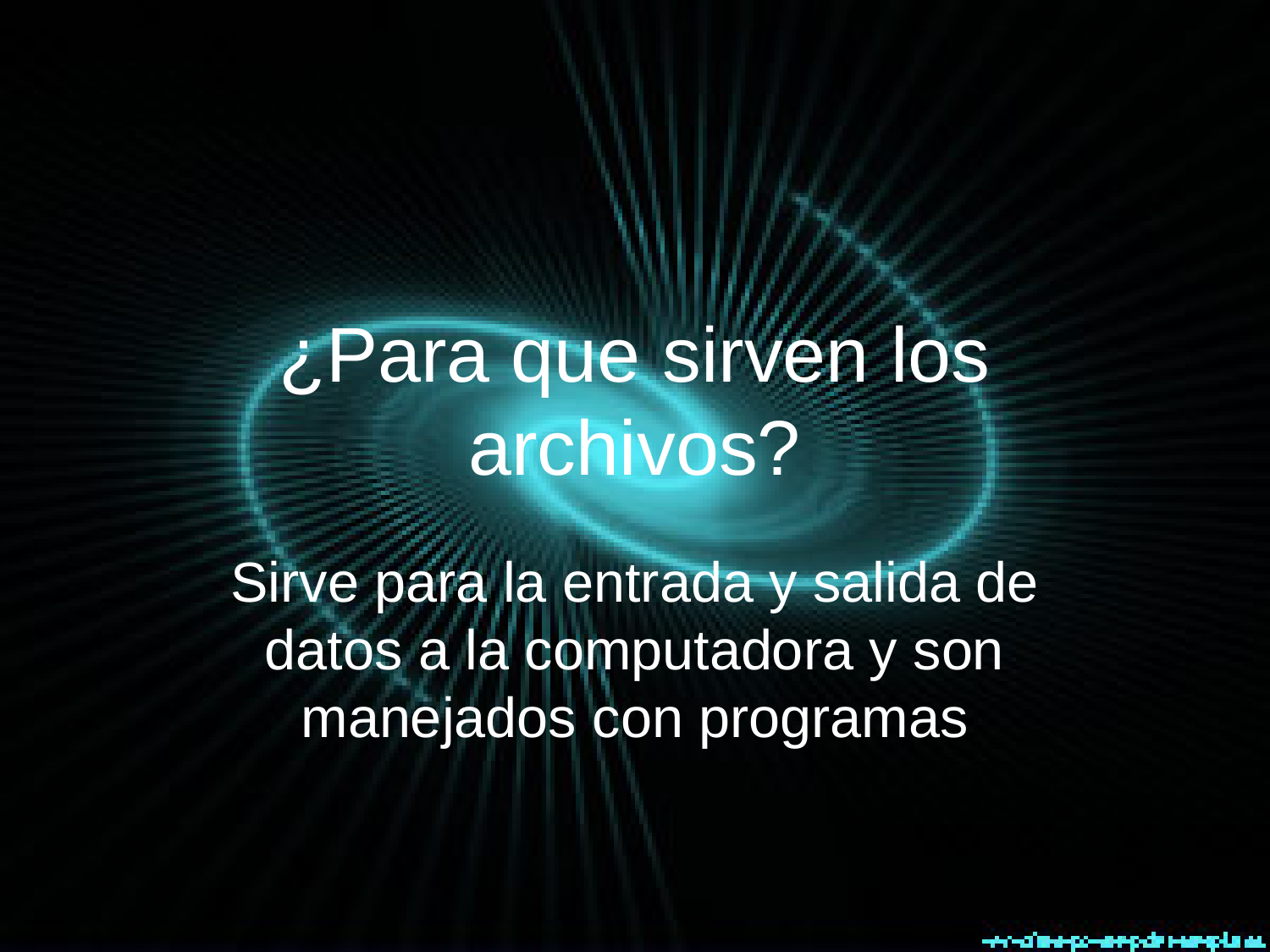

# ¿Para que sirven los archivos?
Sirve para la entrada y salida de datos a la computadora y son manejados con programas